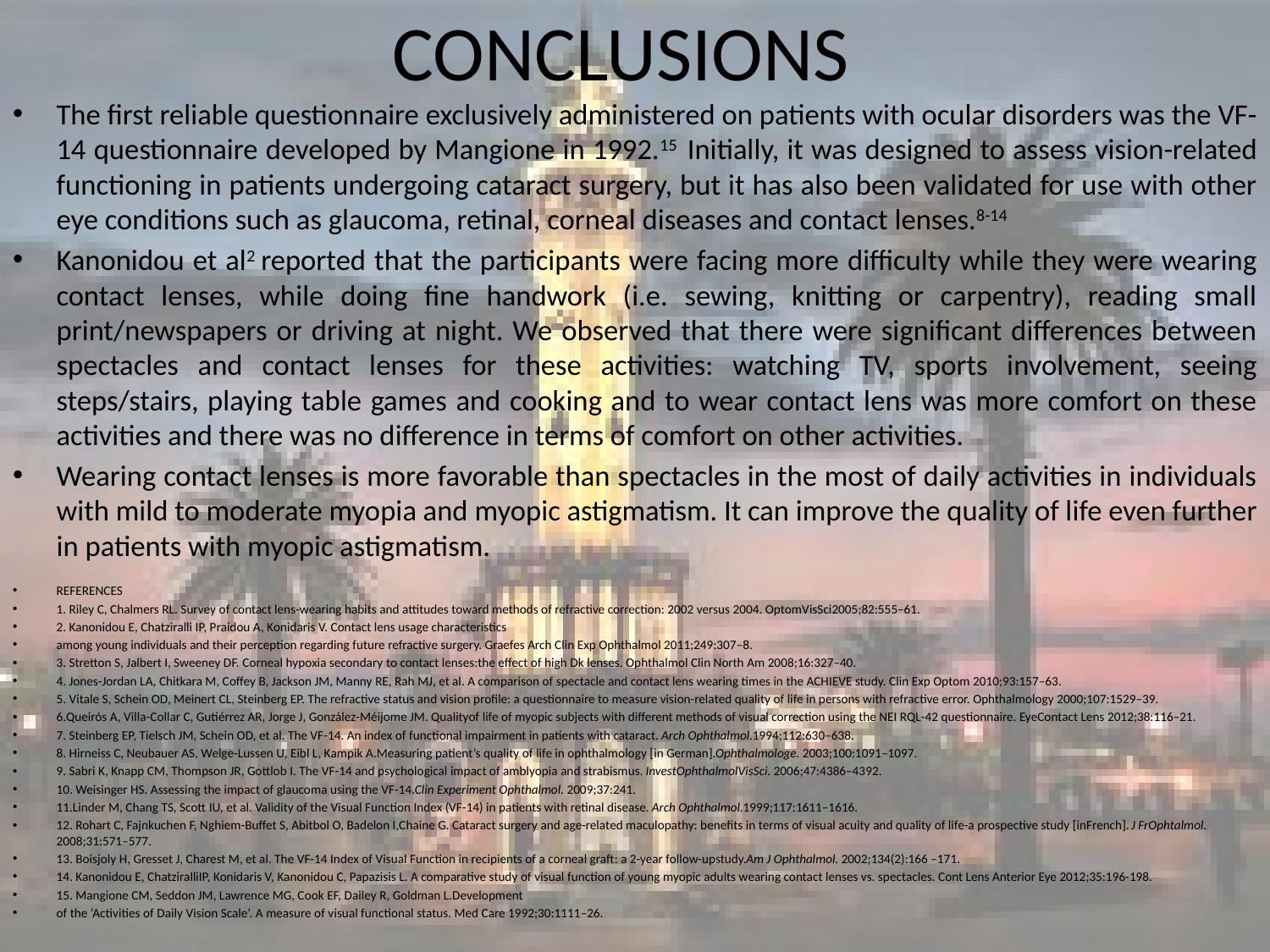

# CONCLUSIONS
The first reliable questionnaire exclusively administered on patients with ocular disorders was the VF-14 questionnaire developed by Mangione in 1992.15  Initially, it was designed to assess vision-related functioning in patients undergoing cataract surgery, but it has also been validated for use with other eye conditions such as glaucoma, retinal, corneal diseases and contact lenses.8-14
Kanonidou et al2 reported that the participants were facing more difficulty while they were wearing contact lenses, while doing fine handwork (i.e. sewing, knitting or carpentry), reading small print/newspapers or driving at night. We observed that there were significant differences between spectacles and contact lenses for these activities: watching TV, sports involvement, seeing steps/stairs, playing table games and cooking and to wear contact lens was more comfort on these activities and there was no difference in terms of comfort on other activities.
Wearing contact lenses is more favorable than spectacles in the most of daily activities in individuals with mild to moderate myopia and myopic astigmatism. It can improve the quality of life even further in patients with myopic astigmatism.

REFERENCES
1. Riley C, Chalmers RL. Survey of contact lens-wearing habits and attitudes toward methods of refractive correction: 2002 versus 2004. OptomVisSci2005;82:555–61.
2. Kanonidou E, Chatziralli IP, Praidou A, Konidaris V. Contact lens usage characteristics
among young individuals and their perception regarding future refractive surgery. Graefes Arch Clin Exp Ophthalmol 2011;249:307–8.
3. Stretton S, Jalbert I, Sweeney DF. Corneal hypoxia secondary to contact lenses:the effect of high Dk lenses. Ophthalmol Clin North Am 2008;16:327–40.
4. Jones-Jordan LA, Chitkara M, Coffey B, Jackson JM, Manny RE, Rah MJ, et al. A comparison of spectacle and contact lens wearing times in the ACHIEVE study. Clin Exp Optom 2010;93:157–63.
5. Vitale S, Schein OD, Meinert CL, Steinberg EP. The refractive status and vision profile: a questionnaire to measure vision-related quality of life in persons with refractive error. Ophthalmology 2000;107:1529–39.
6.Queirós A, Villa-Collar C, Gutiérrez AR, Jorge J, González-Méijome JM. Qualityof life of myopic subjects with different methods of visual correction using the NEI RQL-42 questionnaire. EyeContact Lens 2012;38:116–21.
7. Steinberg EP, Tielsch JM, Schein OD, et al. The VF-14. An index of functional impairment in patients with cataract. Arch Ophthalmol.1994;112:630–638.
8. Hirneiss C, Neubauer AS, Welge-Lussen U, Eibl L, Kampik A.Measuring patient’s quality of life in ophthalmology [in German].Ophthalmologe. 2003;100:1091–1097.
9. Sabri K, Knapp CM, Thompson JR, Gottlob I. The VF-14 and psychological impact of amblyopia and strabismus. InvestOphthalmolVisSci. 2006;47:4386–4392.
10. Weisinger HS. Assessing the impact of glaucoma using the VF-14.Clin Experiment Ophthalmol. 2009;37:241.
11.Linder M, Chang TS, Scott IU, et al. Validity of the Visual Function Index (VF-14) in patients with retinal disease. Arch Ophthalmol.1999;117:1611–1616.
12. Rohart C, Fajnkuchen F, Nghiem-Buffet S, Abitbol O, Badelon I,Chaine G. Cataract surgery and age-related maculopathy: benefits in terms of visual acuity and quality of life-a prospective study [inFrench]. J FrOphtalmol. 2008;31:571–577.
13. Boisjoly H, Gresset J, Charest M, et al. The VF-14 Index of Visual Function in recipients of a corneal graft: a 2-year follow-upstudy.Am J Ophthalmol. 2002;134(2):166 –171.
14. Kanonidou E, ChatziralliIP, Konidaris V, Kanonidou C, Papazisis L. A comparative study of visual function of young myopic adults wearing contact lenses vs. spectacles. Cont Lens Anterior Eye 2012;35:196-198.
15. Mangione CM, Seddon JM, Lawrence MG, Cook EF, Dailey R, Goldman L.Development
of the ‘Activities of Daily Vision Scale’. A measure of visual functional status. Med Care 1992;30:1111–26.